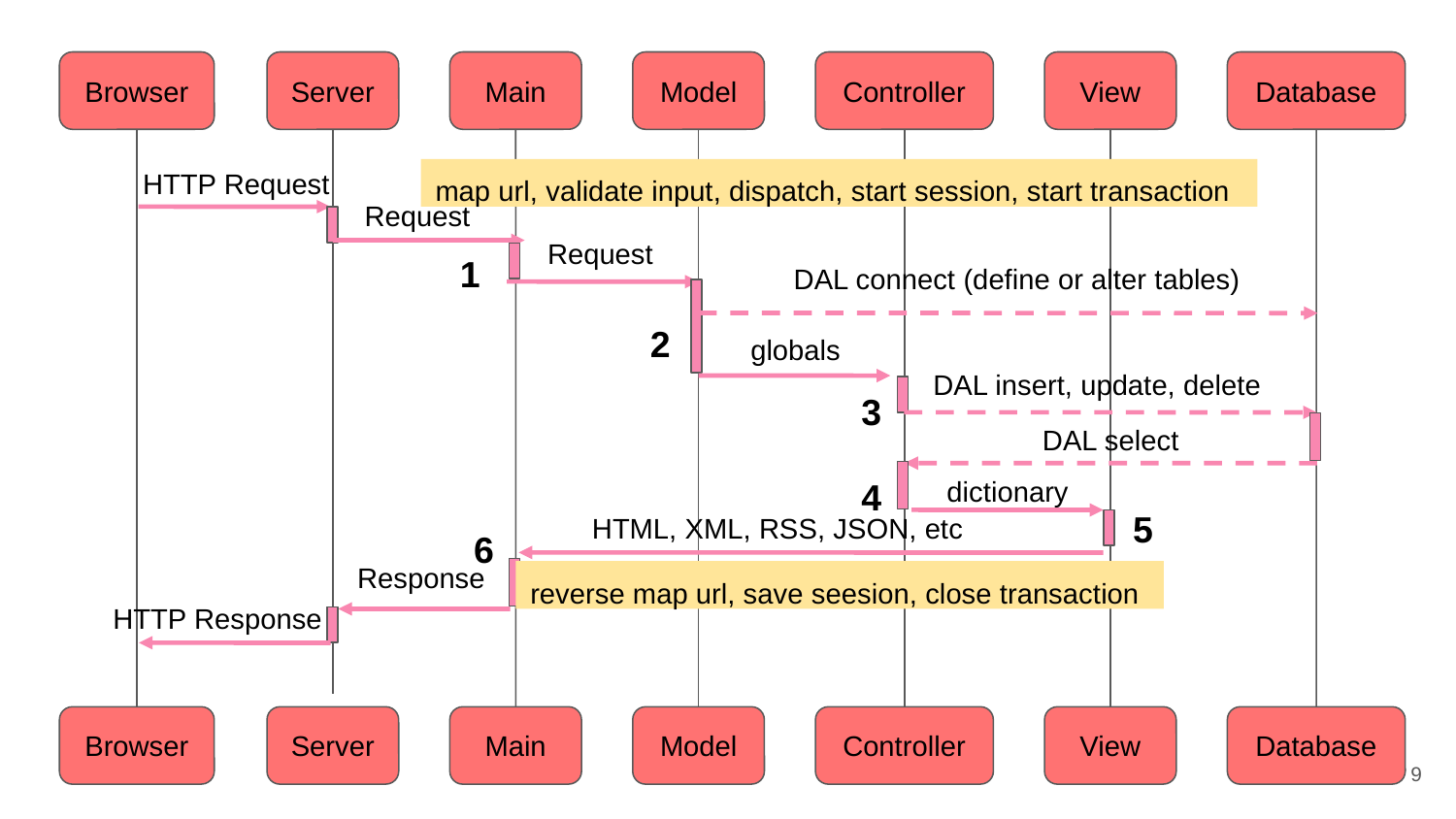

Browser
Server
Main
Model
Controller
View
Database
HTTP Request
map url, validate input, dispatch, start session, start transaction
Request

Request

DAL connect (define or alter tables)

globals
DAL insert, update, delete

DAL select

dictionary

HTML, XML, RSS, JSON, etc

Response

reverse map url, save seesion, close transaction
HTTP Response

Browser
Server
Main
Model
Controller
View
Database
1
2
3
4
5
6
9